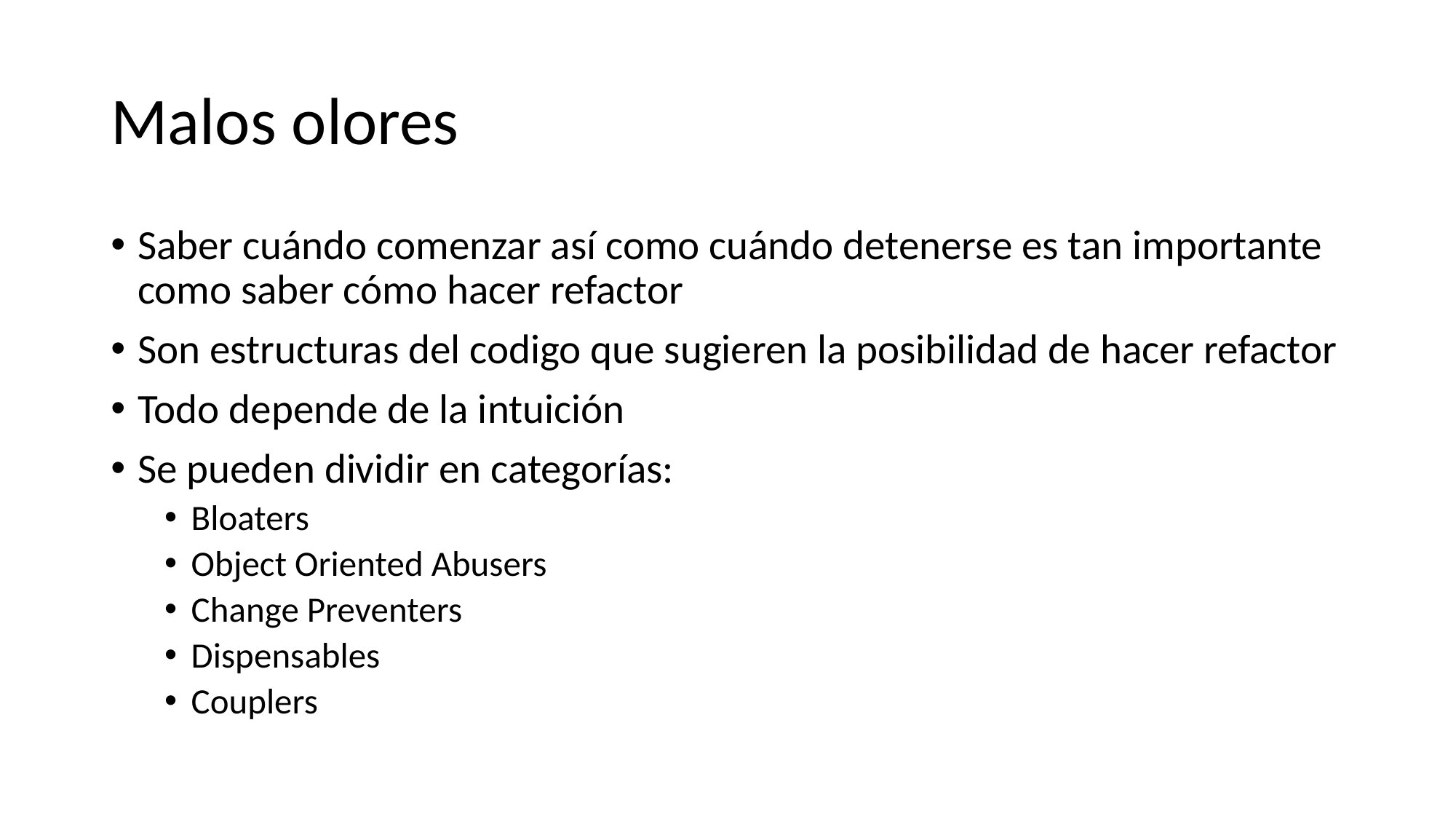

# Malos olores
Saber cuándo comenzar así como cuándo detenerse es tan importante como saber cómo hacer refactor
Son estructuras del codigo que sugieren la posibilidad de hacer refactor
Todo depende de la intuición
Se pueden dividir en categorías:
Bloaters
Object Oriented Abusers
Change Preventers
Dispensables
Couplers